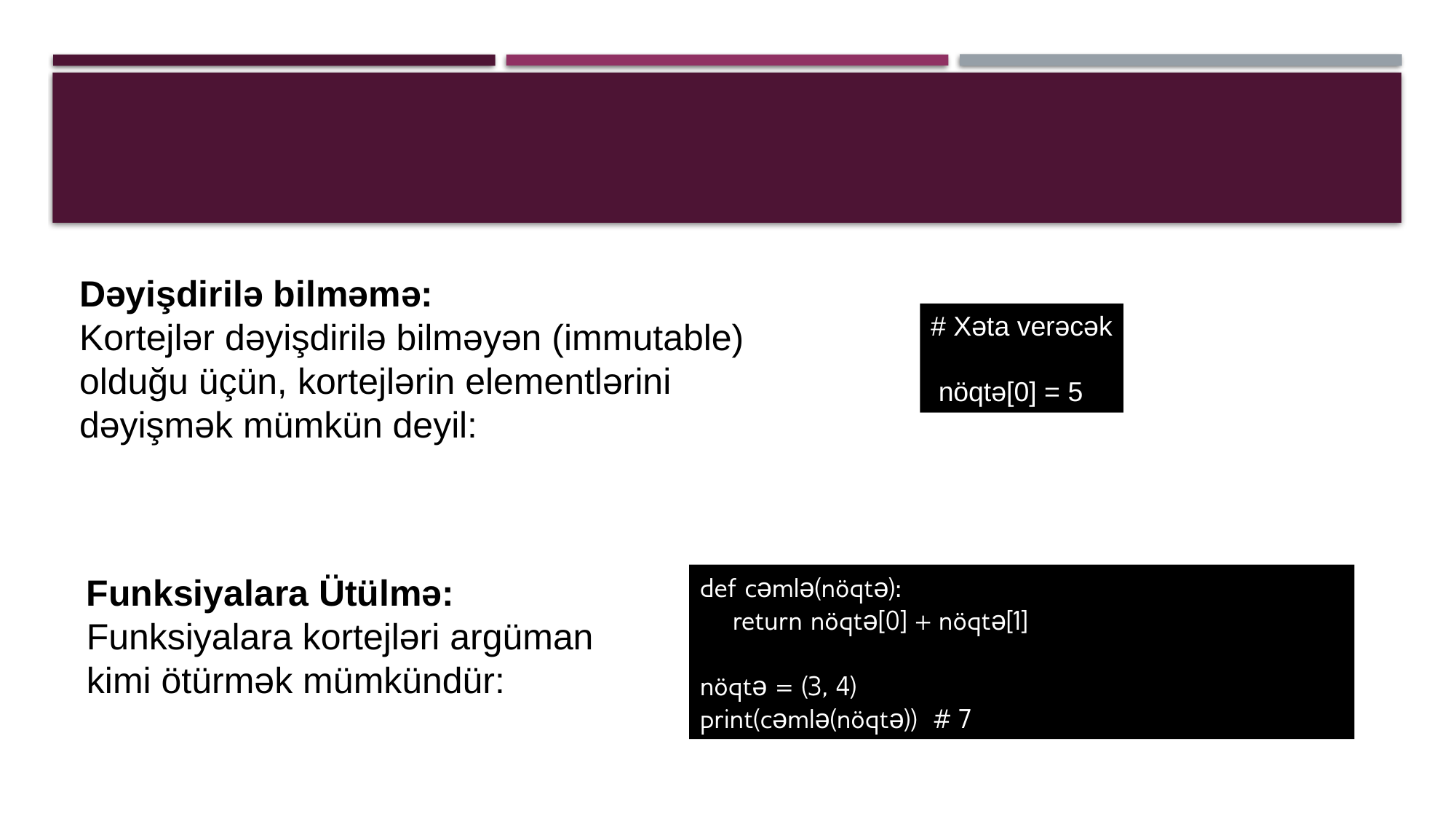

Dəyişdirilə bilməmə:
Kortejlər dəyişdirilə bilməyən (immutable) olduğu üçün, kortejlərin elementlərini dəyişmək mümkün deyil:
# Xəta verəcək

 nöqtə[0] = 5
Funksiyalara Ütülmə:
Funksiyalara kortejləri argüman kimi ötürmək mümkündür:
def cəmlə(nöqtə):
    return nöqtə[0] + nöqtə[1]

nöqtə = (3, 4)
print(cəmlə(nöqtə))  # 7